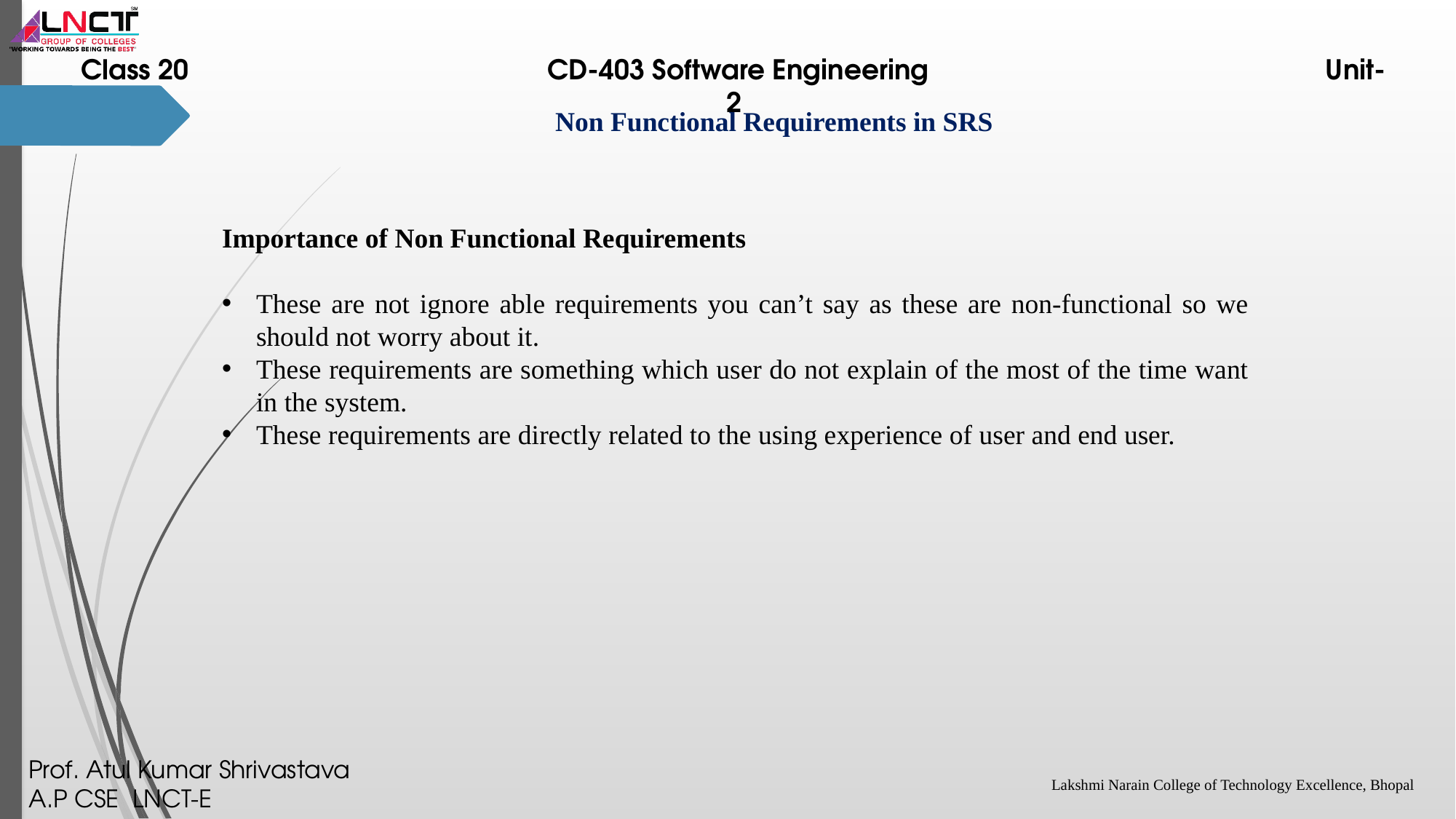

Importance of Non Functional Requirements

These are not ignore able requirements you can’t say as these are non-functional so we should not worry about it.
These requirements are something which user do not explain of the most of the time want in the system.
These requirements are directly related to the using experience of user and end user.